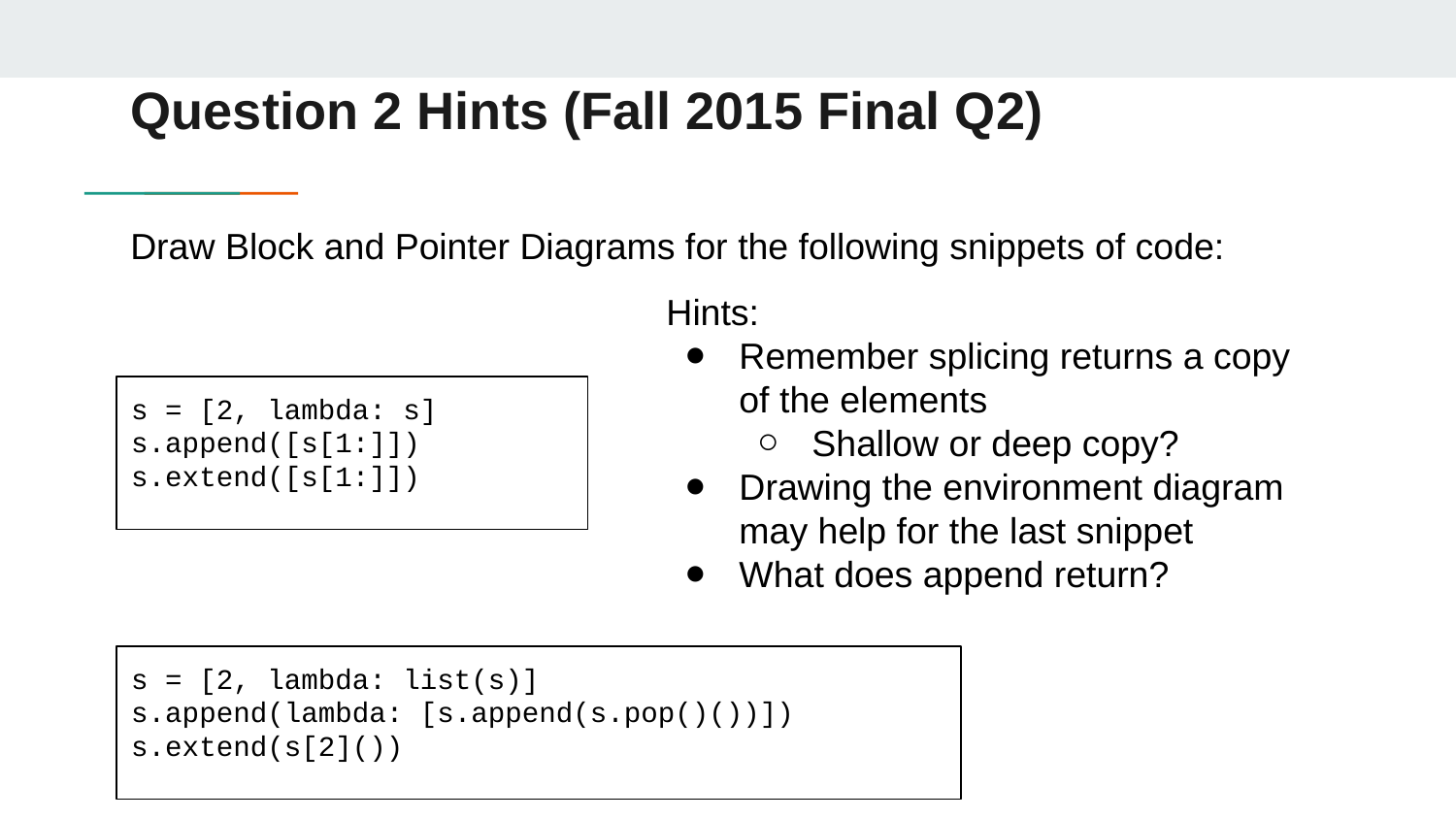

# Question 2 Hints (Fall 2015 Final Q2)
Draw Block and Pointer Diagrams for the following snippets of code:
Hints:
Remember splicing returns a copy of the elements
Shallow or deep copy?
Drawing the environment diagram may help for the last snippet
What does append return?
s = [2, lambda: s]
s.append([s[1:]])
s.extend([s[1:]])
s = [2, lambda: list(s)]
s.append(lambda: [s.append(s.pop()())]) s.extend(s[2]())